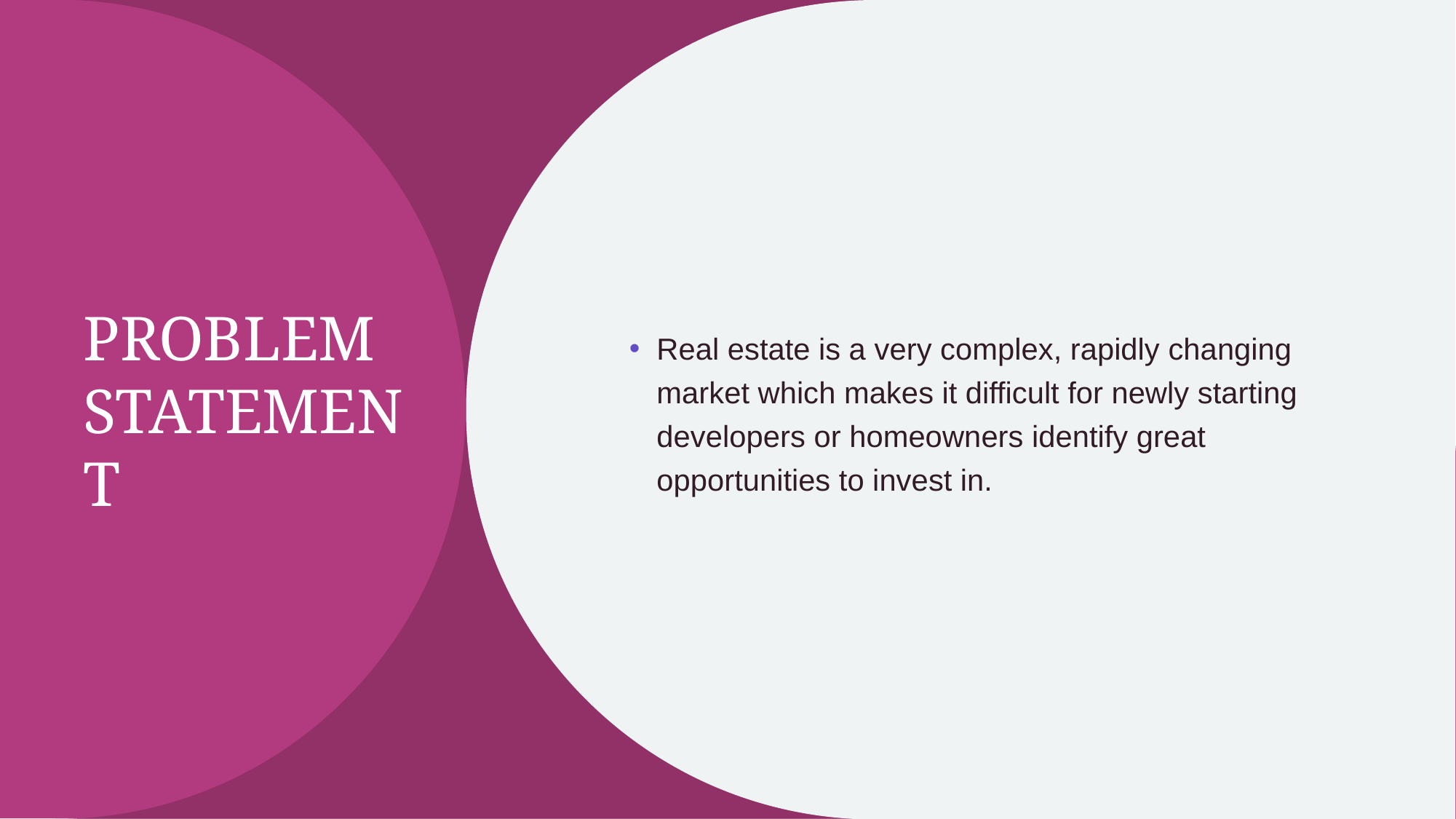

# PROBLEM STATEMENT
Real estate is a very complex, rapidly changing market which makes it difficult for newly starting developers or homeowners identify great opportunities to invest in.